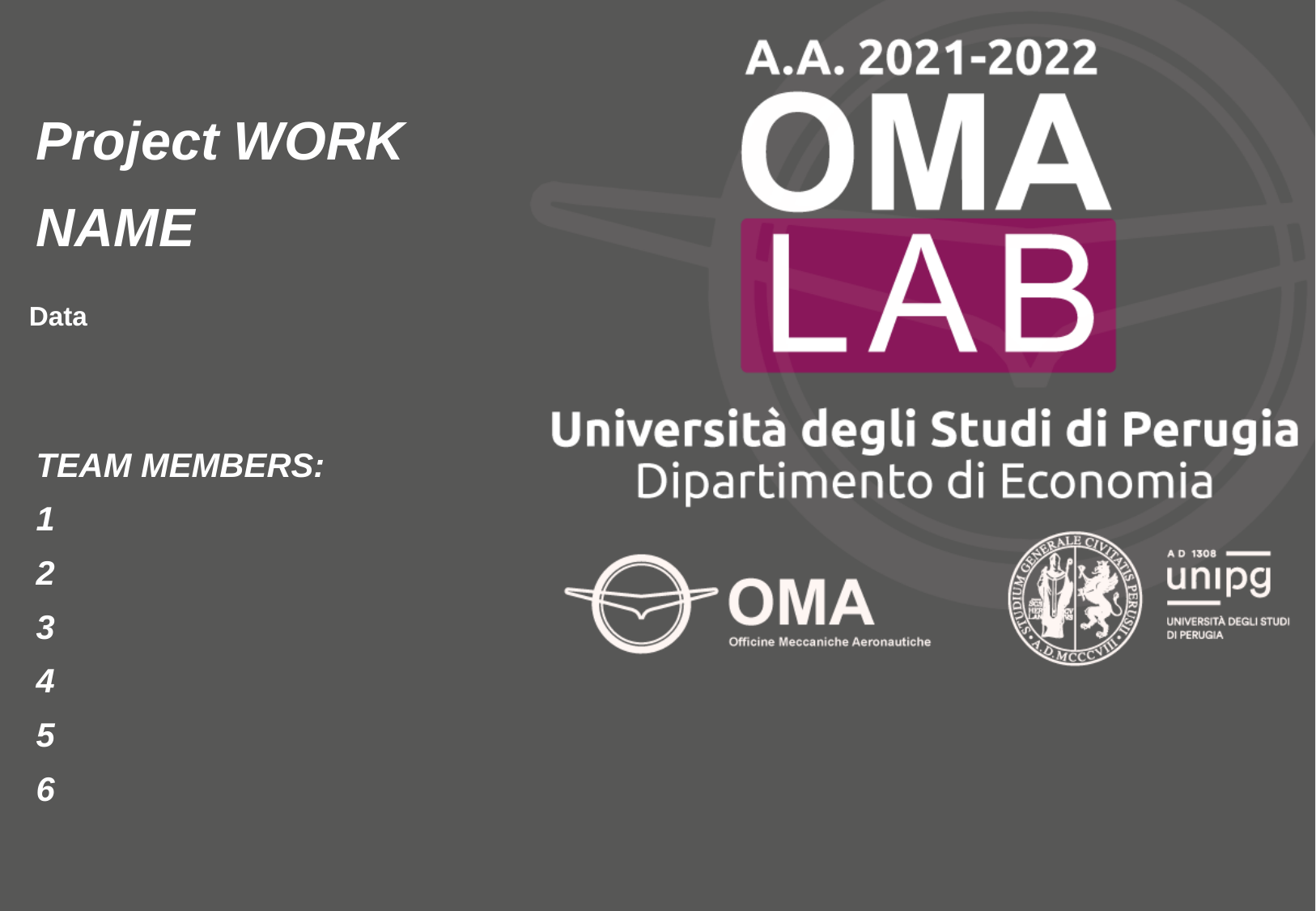

Project WORK
NAME

TEAM MEMBERS:
1
2
3
4
5
6

Data